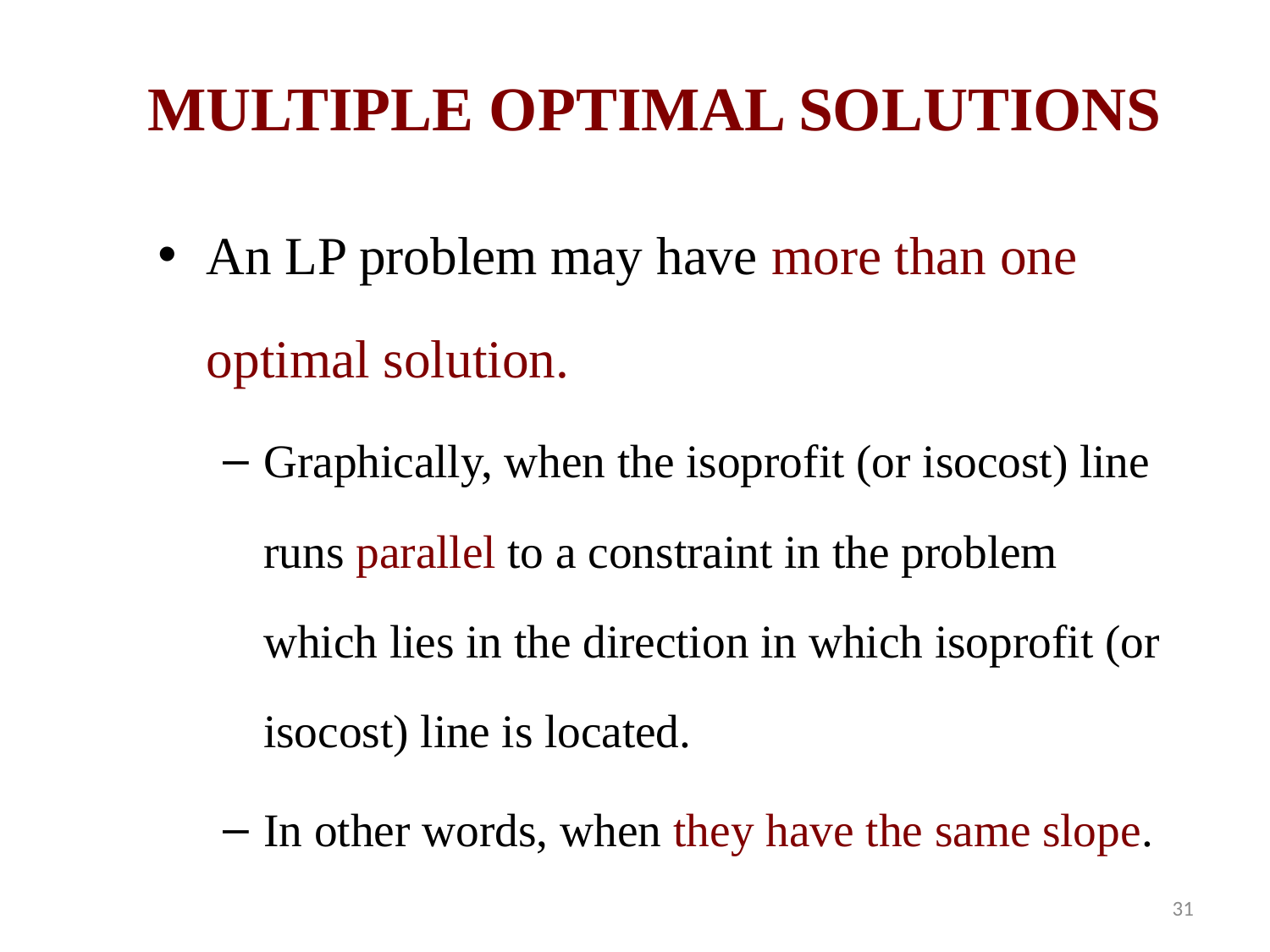

# MULTIPLE OPTIMAL SOLUTIONS
An LP problem may have more than one optimal solution.
Graphically, when the isoprofit (or isocost) line runs parallel to a constraint in the problem which lies in the direction in which isoprofit (or isocost) line is located.
In other words, when they have the same slope.
31